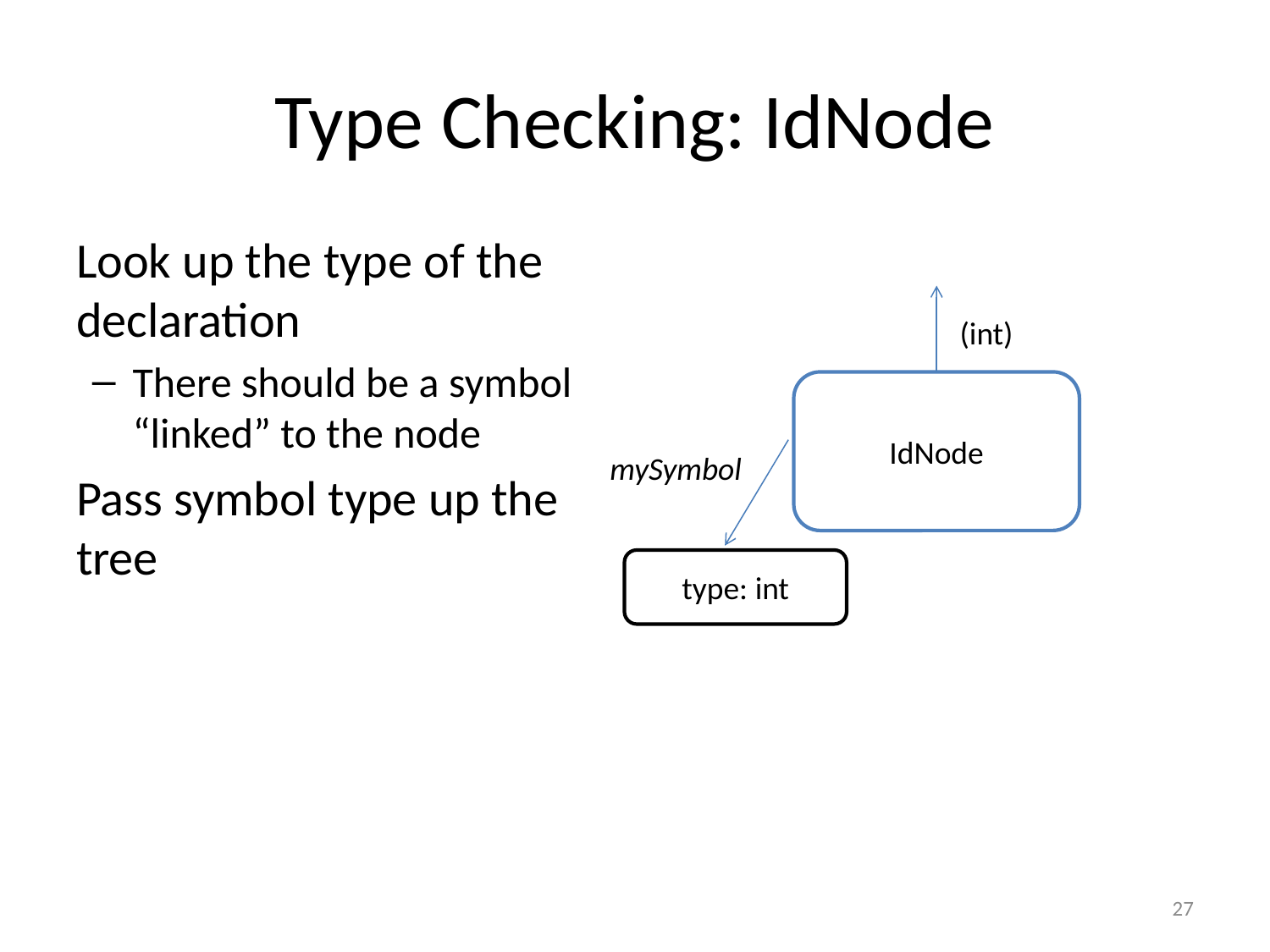

# Type Checking: IdNode
Look up the type of the declaration
There should be a symbol “linked” to the node
Pass symbol type up the tree
(int)
IdNode
mySymbol
type: int
27